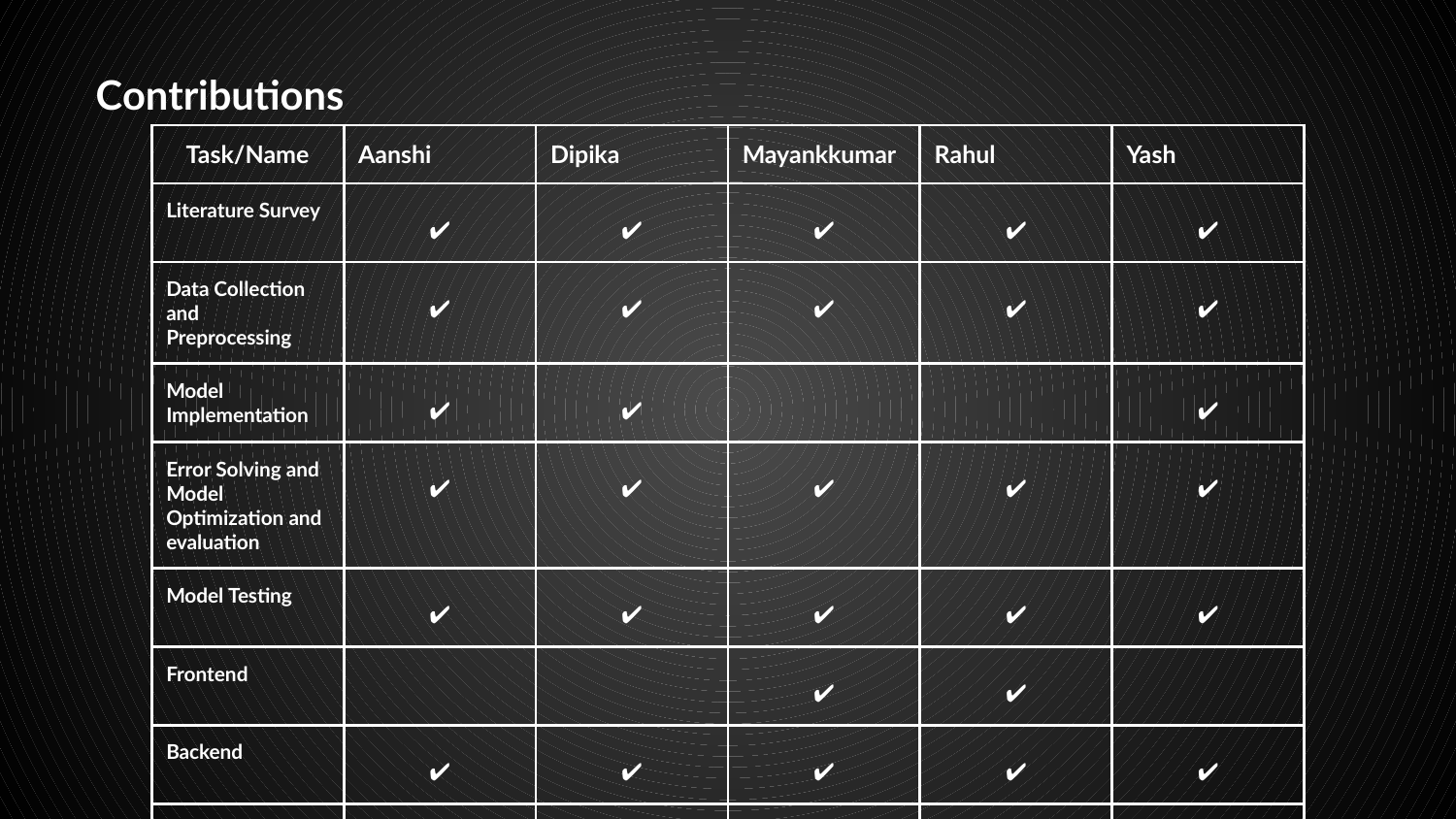

Contributions
| Task/Name | Aanshi | Dipika | Mayankkumar | Rahul | Yash |
| --- | --- | --- | --- | --- | --- |
| Literature Survey | ✔ | ✔ | ✔ | ✔ | ✔ |
| Data Collection and Preprocessing | ✔ | ✔ | ✔ | ✔ | ✔ |
| Model Implementation | ✔ | ✔ |  |  | ✔ |
| Error Solving and Model Optimization and evaluation | ✔ | ✔ | ✔ | ✔ | ✔ |
| Model Testing | ✔ | ✔ | ✔ | ✔ | ✔ |
| Frontend |  |  | ✔ | ✔ |  |
| Backend | ✔ | ✔ | ✔ | ✔ | ✔ |
| Documentation | ✔ | ✔ | ✔ | ✔ | ✔ |